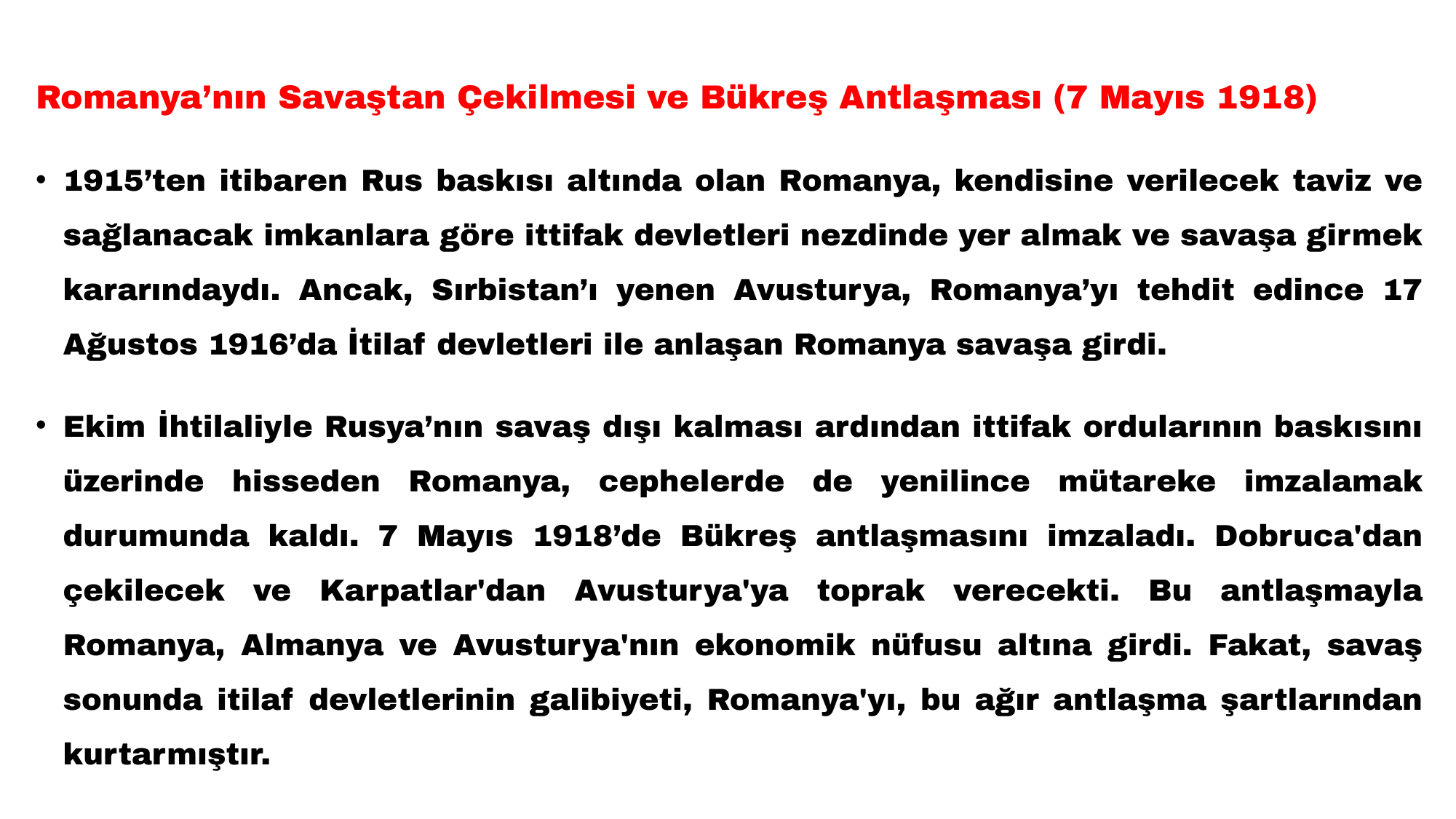

#
Romanya’nın Savaştan Çekilmesi ve Bükreş Antlaşması (7 Mayıs 1918)
1915’ten itibaren Rus baskısı altında olan Romanya, kendisine verilecek taviz ve sağlanacak imkanlara göre ittifak devletleri nezdinde yer almak ve savaşa girmek kararındaydı. Ancak, Sırbistan’ı yenen Avusturya, Romanya’yı tehdit edince 17 Ağustos 1916’da İtilaf devletleri ile anlaşan Romanya savaşa girdi.
Ekim İhtilaliyle Rusya’nın savaş dışı kalması ardından ittifak ordularının baskısını üzerinde hisseden Romanya, cephelerde de yenilince mütareke imzalamak durumunda kaldı. 7 Mayıs 1918’de Bükreş antlaşmasını imzaladı. Dobruca'dan çekilecek ve Karpatlar'dan Avusturya'ya toprak verecekti. Bu antlaşmayla Romanya, Almanya ve Avusturya'nın ekonomik nüfusu altına girdi. Fakat, savaş sonunda itilaf devletlerinin galibiyeti, Romanya'yı, bu ağır antlaşma şartlarından kurtarmıştır.